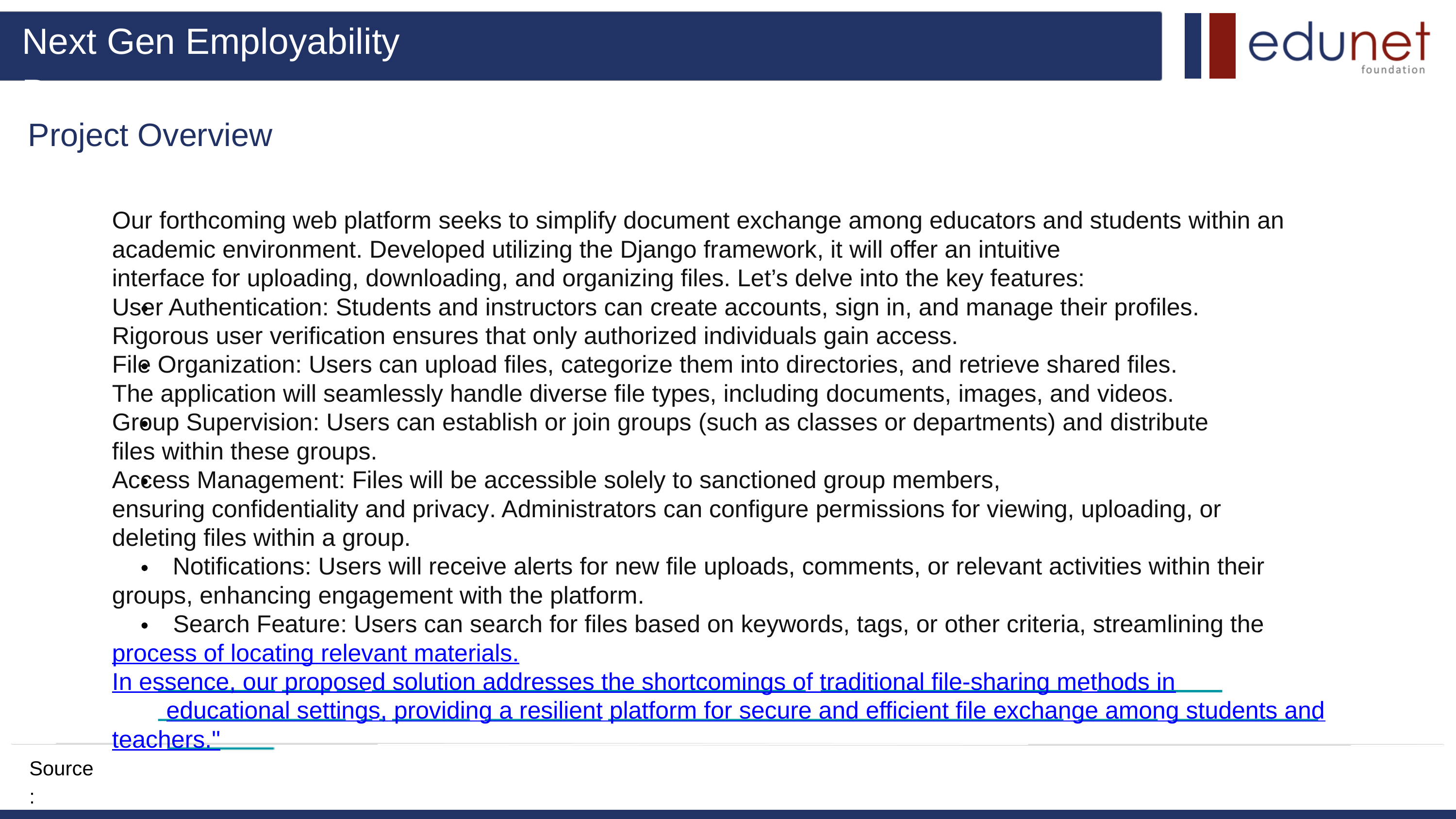

Next Gen Employability Program

Project Overview
Our forthcoming web platform seeks to simplify document exchange among educators and students within an academic environment. Developed utilizing the Django framework, it will offer an intuitive interface for uploading, downloading, and organizing files. Let’s delve into the key features:
User Authentication: Students and instructors can create accounts, sign in, and manage their profiles.
Rigorous user verification ensures that only authorized individuals gain access.
File Organization: Users can upload files, categorize them into directories, and retrieve shared files.
The application will seamlessly handle diverse file types, including documents, images, and videos.
Group Supervision: Users can establish or join groups (such as classes or departments) and distribute
files within these groups.
Access Management: Files will be accessible solely to sanctioned group members,
ensuring confidentiality and privacy. Administrators can configure permissions for viewing, uploading, or
deleting files within a group.
Notifications: Users will receive alerts for new file uploads, comments, or relevant activities within their
groups, enhancing engagement with the platform.
Search Feature: Users can search for files based on keywords, tags, or other criteria, streamlining the
process of locating relevant materials.
In essence, our proposed solution addresses the shortcomings of traditional file-sharing methods in
educational settings, providing a resilient platform for secure and efficient file exchange among students and
teachers."

Source :